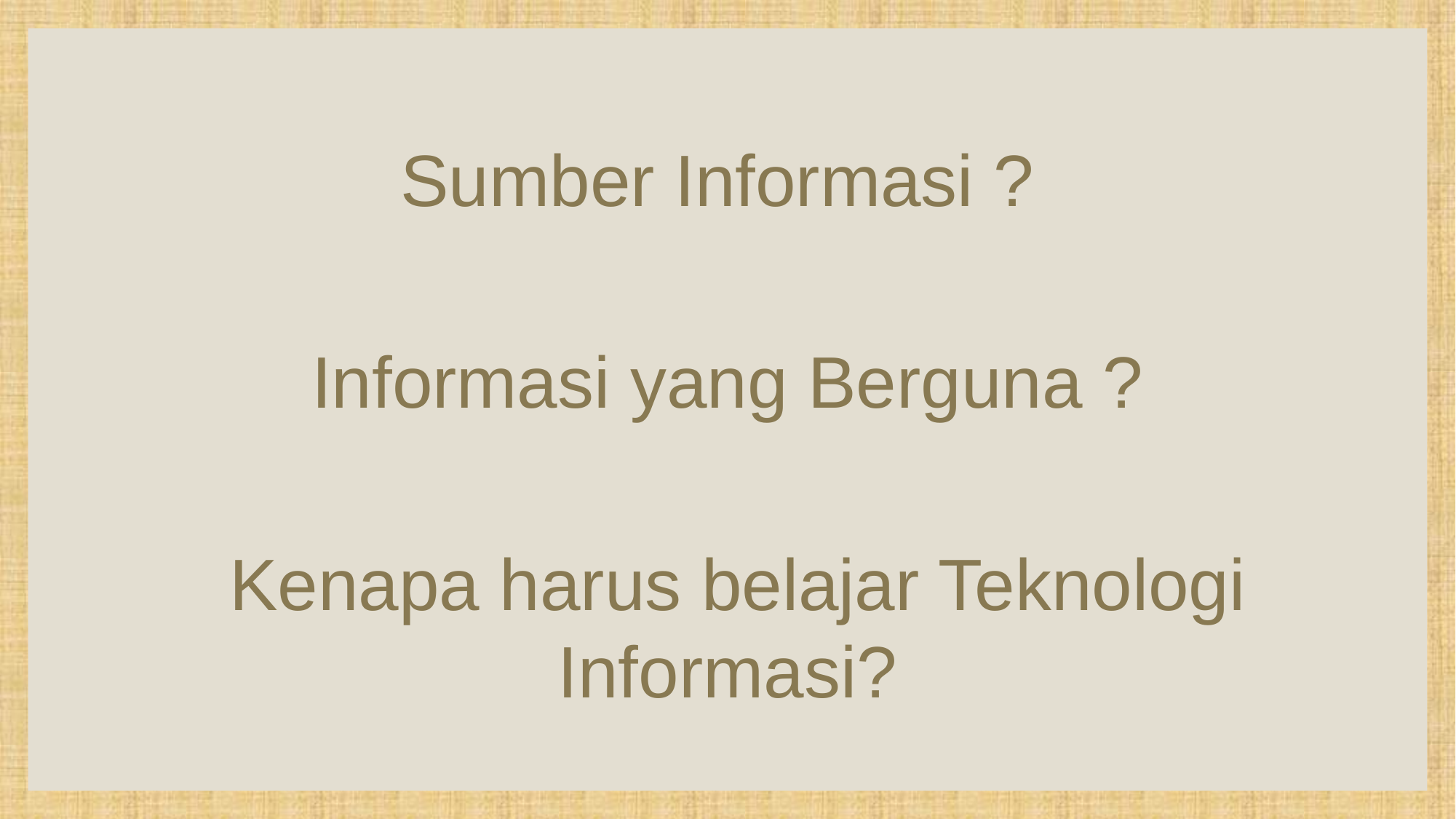

Sumber Informasi ?

Informasi yang Berguna ?

 Kenapa harus belajar Teknologi Informasi?